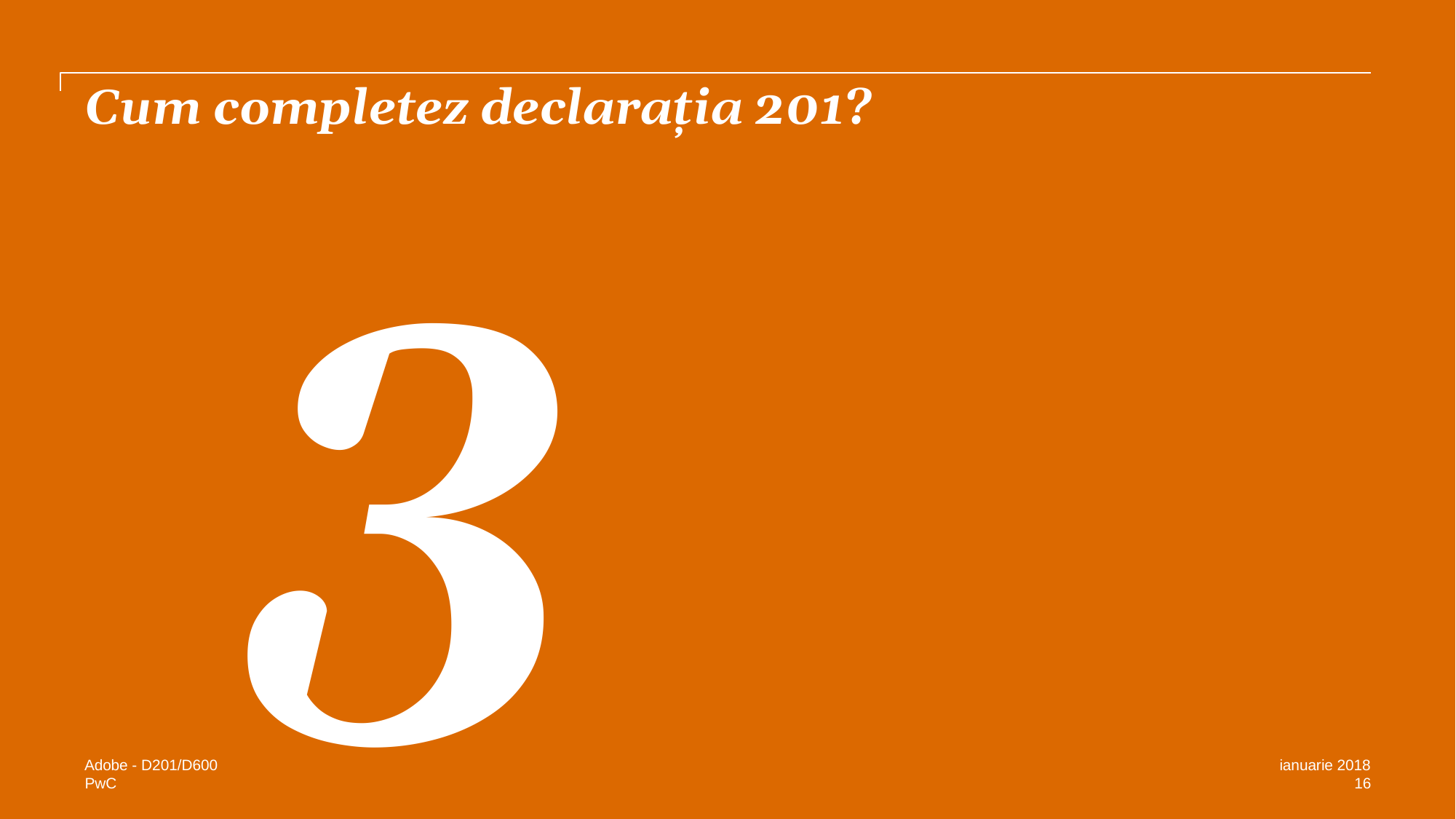

# Cum completez declarația 201?
3
Adobe - D201/D600
ianuarie 2018
16